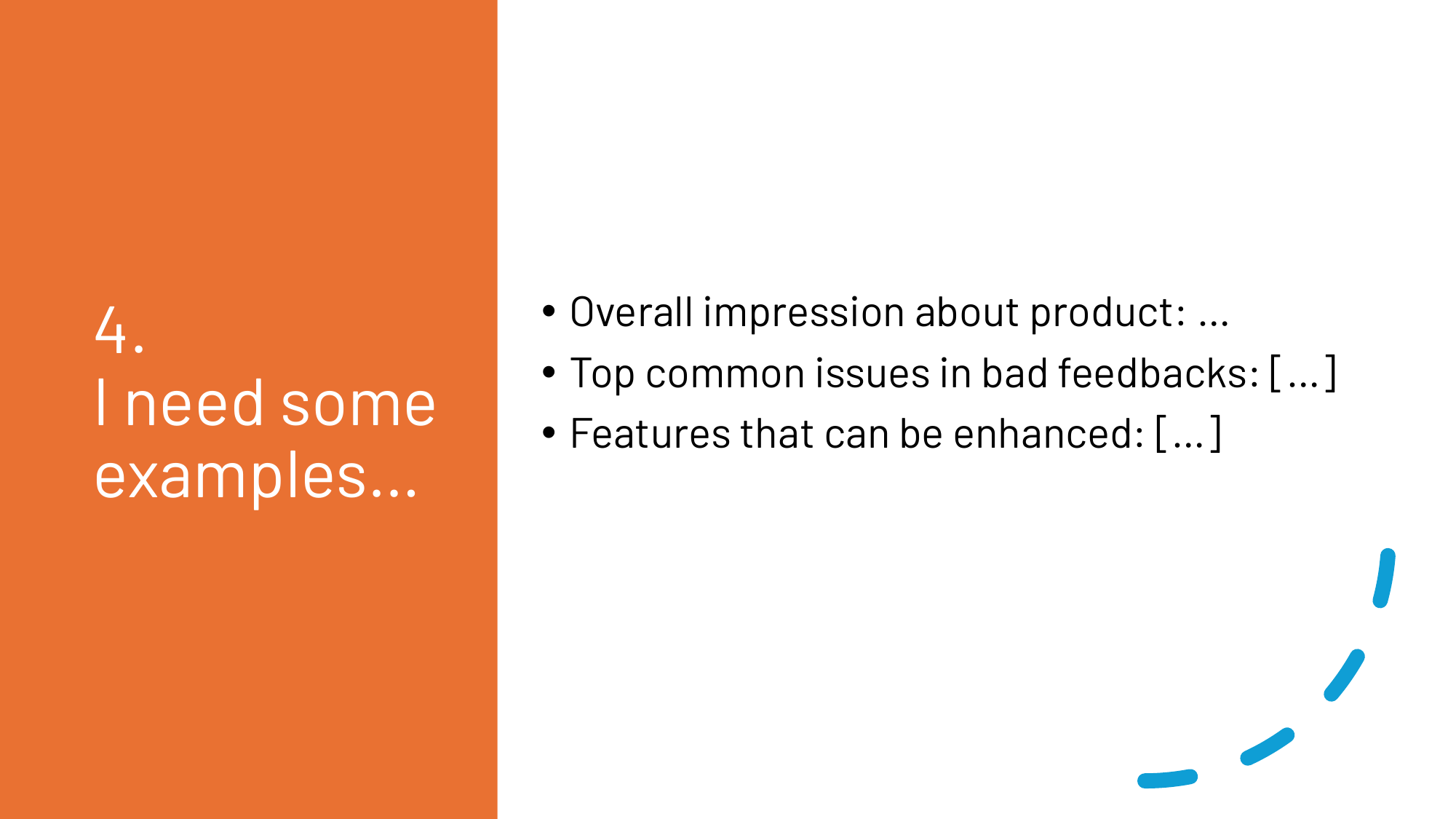

# 4. I need some examples…
Overall impression about product: …
Top common issues in bad feedbacks: […]
Features that can be enhanced: […]